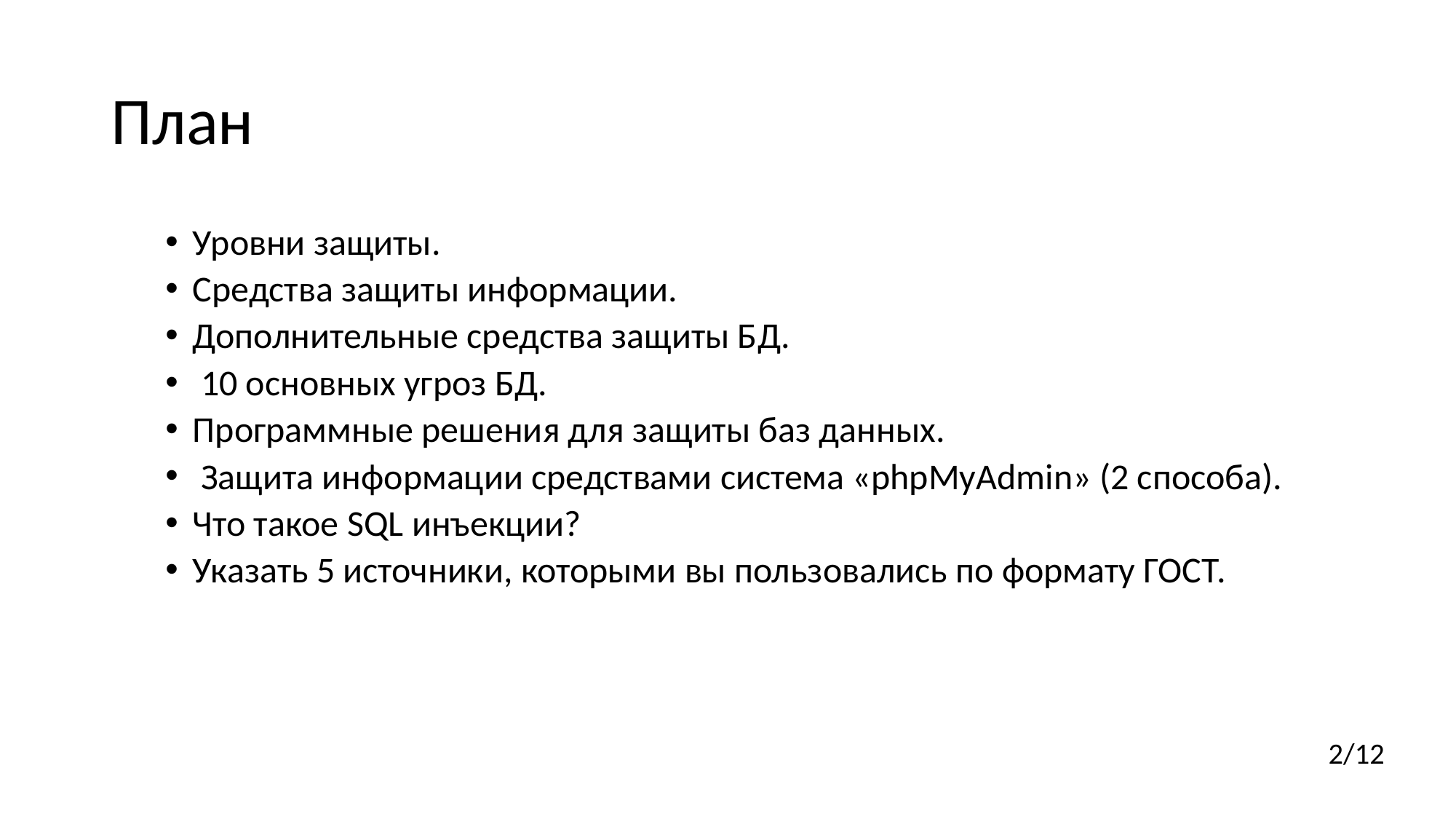

# План
Уровни защиты.
Средства защиты информации.
Дополнительные средства защиты БД.
 10 основных угроз БД.
Программные решения для защиты баз данных.
 Защита информации средствами система «phpMyAdmin» (2 способа).
Что такое SQL инъекции?
Указать 5 источники, которыми вы пользовались по формату ГОСТ.
2/12